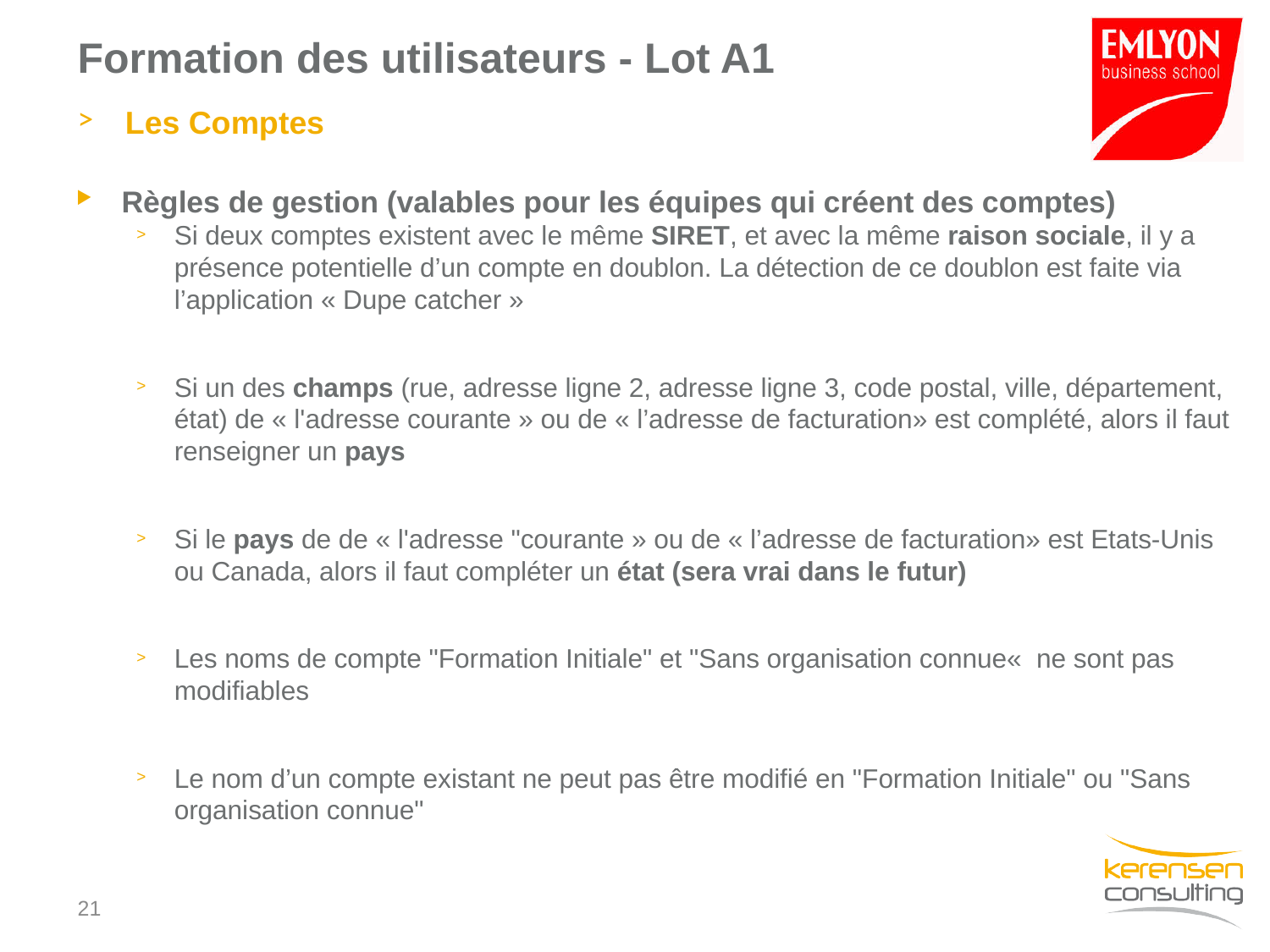

# Formation des utilisateurs - Lot A1
Les Comptes

Règles de gestion (valables pour les équipes qui créent des comptes)
Si deux comptes existent avec le même SIRET, et avec la même raison sociale, il y a présence potentielle d’un compte en doublon. La détection de ce doublon est faite via l’application « Dupe catcher »

Si un des champs (rue, adresse ligne 2, adresse ligne 3, code postal, ville, département, état) de « l'adresse courante » ou de « l’adresse de facturation» est complété, alors il faut renseigner un pays

Si le pays de de « l'adresse "courante » ou de « l’adresse de facturation» est Etats-Unis ou Canada, alors il faut compléter un état (sera vrai dans le futur)

Les noms de compte "Formation Initiale" et "Sans organisation connue«  ne sont pas modifiables

Le nom d’un compte existant ne peut pas être modifié en "Formation Initiale" ou "Sans organisation connue"
21